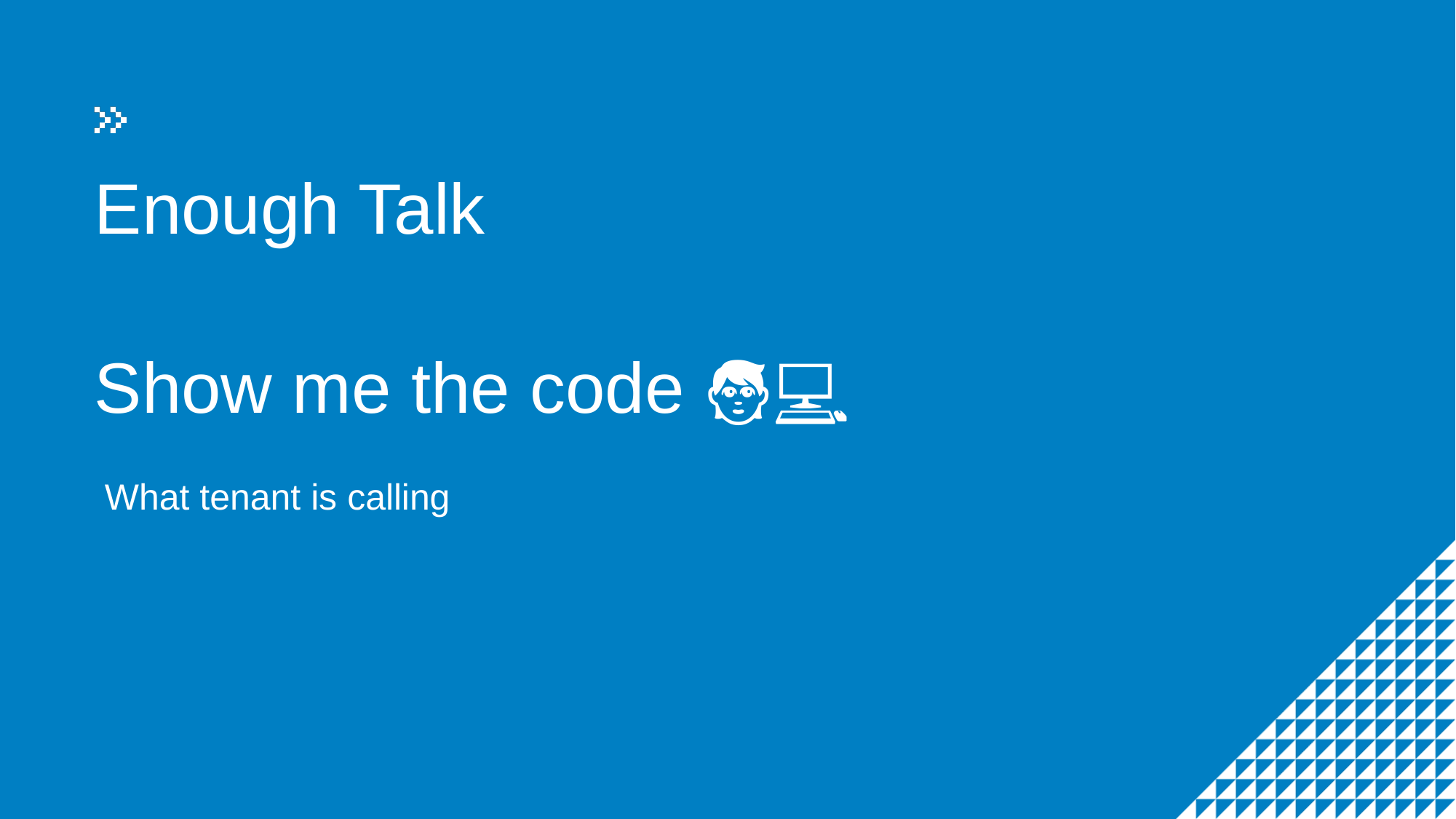

# Enough Talk Show me the code 🧑‍💻
 What tenant is calling